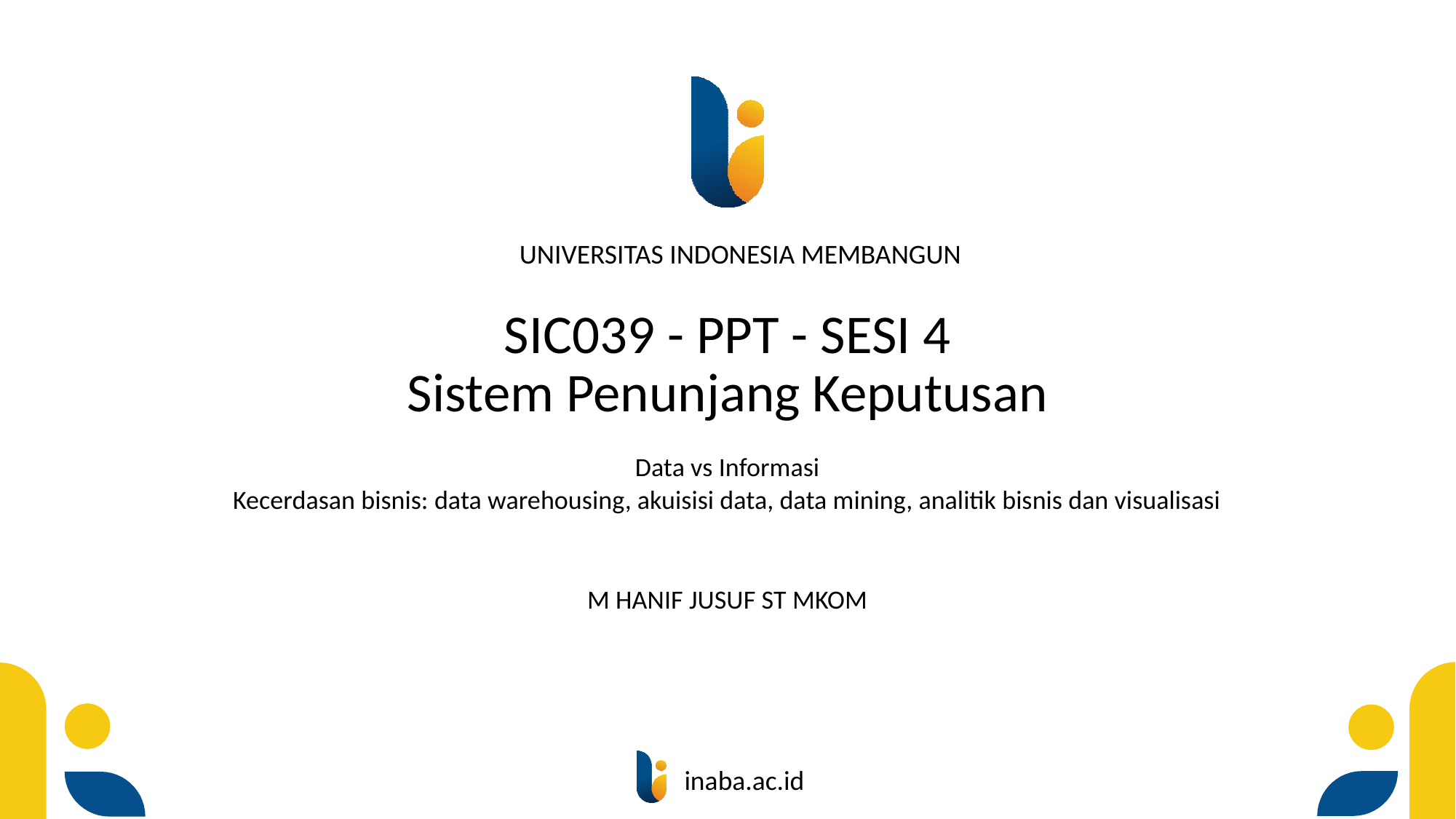

# SIC039 - PPT - SESI 4 Sistem Penunjang Keputusan

Data vs Informasi
Kecerdasan bisnis: data warehousing, akuisisi data, data mining, analitik bisnis dan visualisasi

M HANIF JUSUF ST MKOM